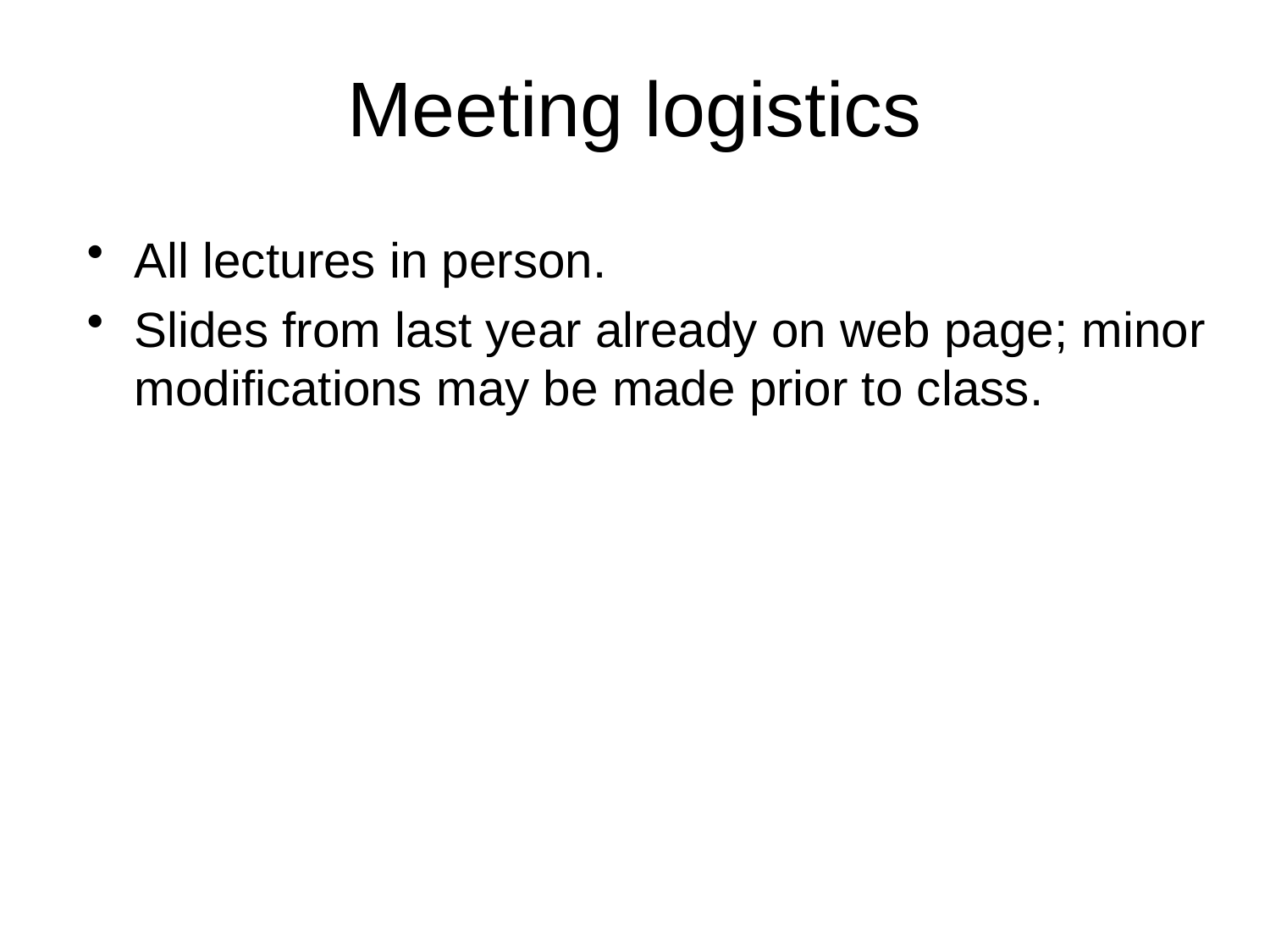

# Meeting logistics
All lectures in person.
Slides from last year already on web page; minor modifications may be made prior to class.